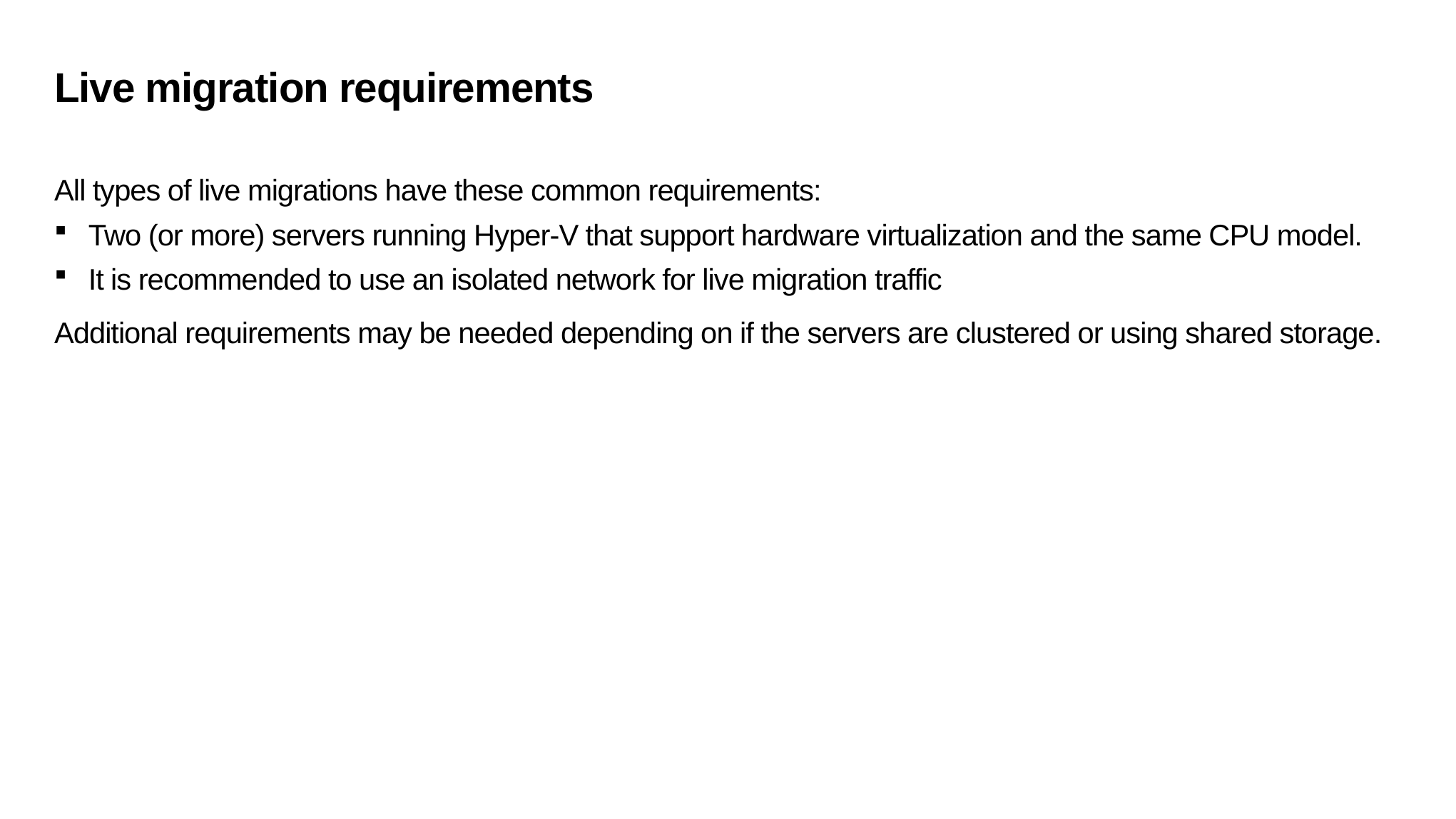

# Live migration requirements
All types of live migrations have these common requirements:
Two (or more) servers running Hyper-V that support hardware virtualization and the same CPU model.
It is recommended to use an isolated network for live migration traffic
Additional requirements may be needed depending on if the servers are clustered or using shared storage.